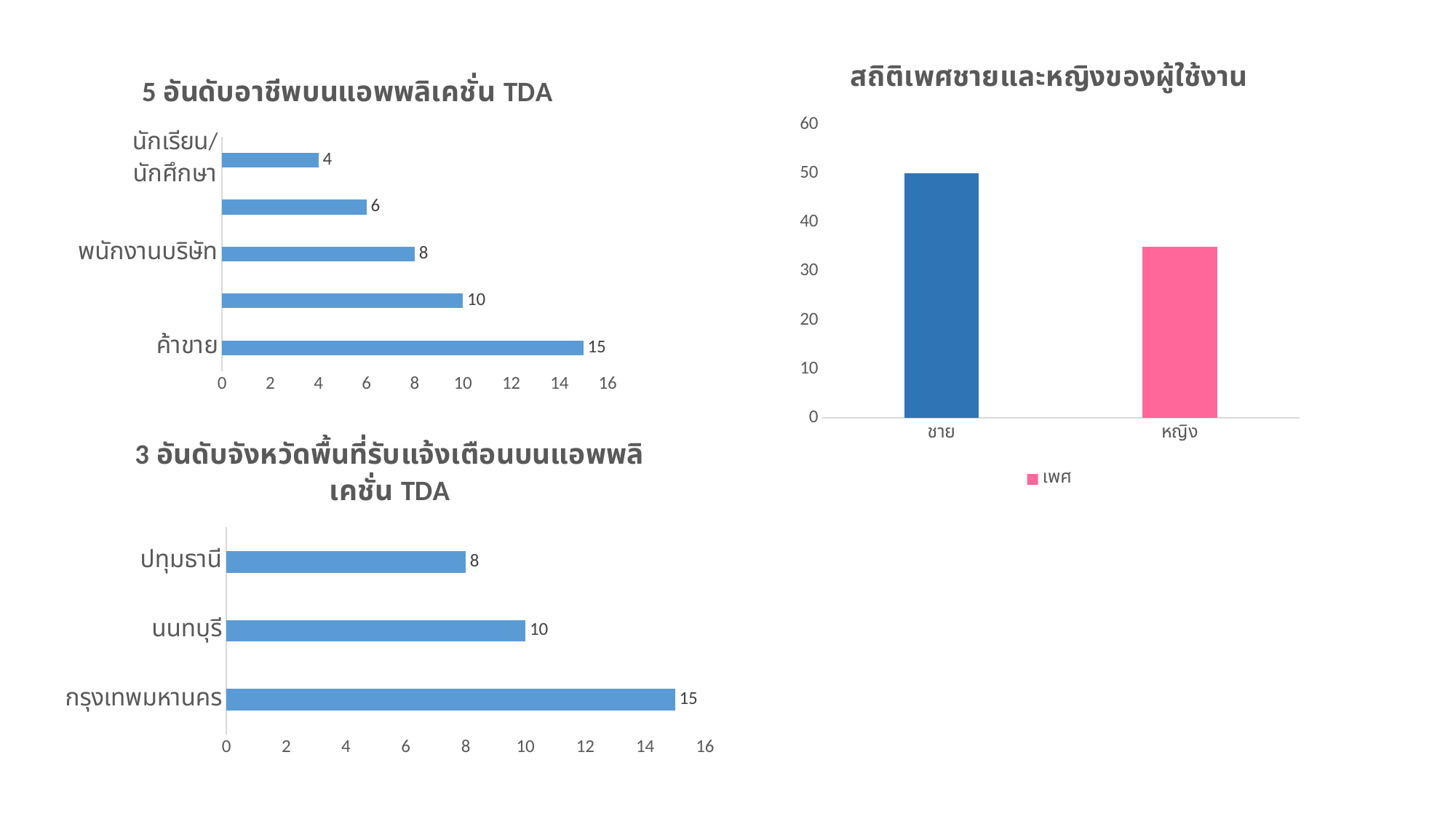

### Chart: สถิติเพศชายและหญิงของผู้ใช้งาน

| Category | เพศ |
|---|---|
| ชาย | 50.0 |
| หญิง | 35.0 |

### Chart: 5 อันดับอาชีพบนแอพพลิเคชั่น TDA

| Category | ชุดข้อมูล 1 |
|---|---|
| ค้าขาย | 15.0 |
| เกษตรกร | 10.0 |
| พนักงานบริษัท | 8.0 |
| รับจ้างทั่วไป | 6.0 |
| นักเรียน/นักศึกษา | 4.0 |

### Chart: 3 อันดับจังหวัดพื้นที่รับแจ้งเตือนบนแอพพลิเคชั่น TDA

| Category | ชุดข้อมูล 1 |
|---|---|
| กรุงเทพมหานคร | 15.0 |
| นนทบุรี | 10.0 |
| ปทุมธานี | 8.0 |